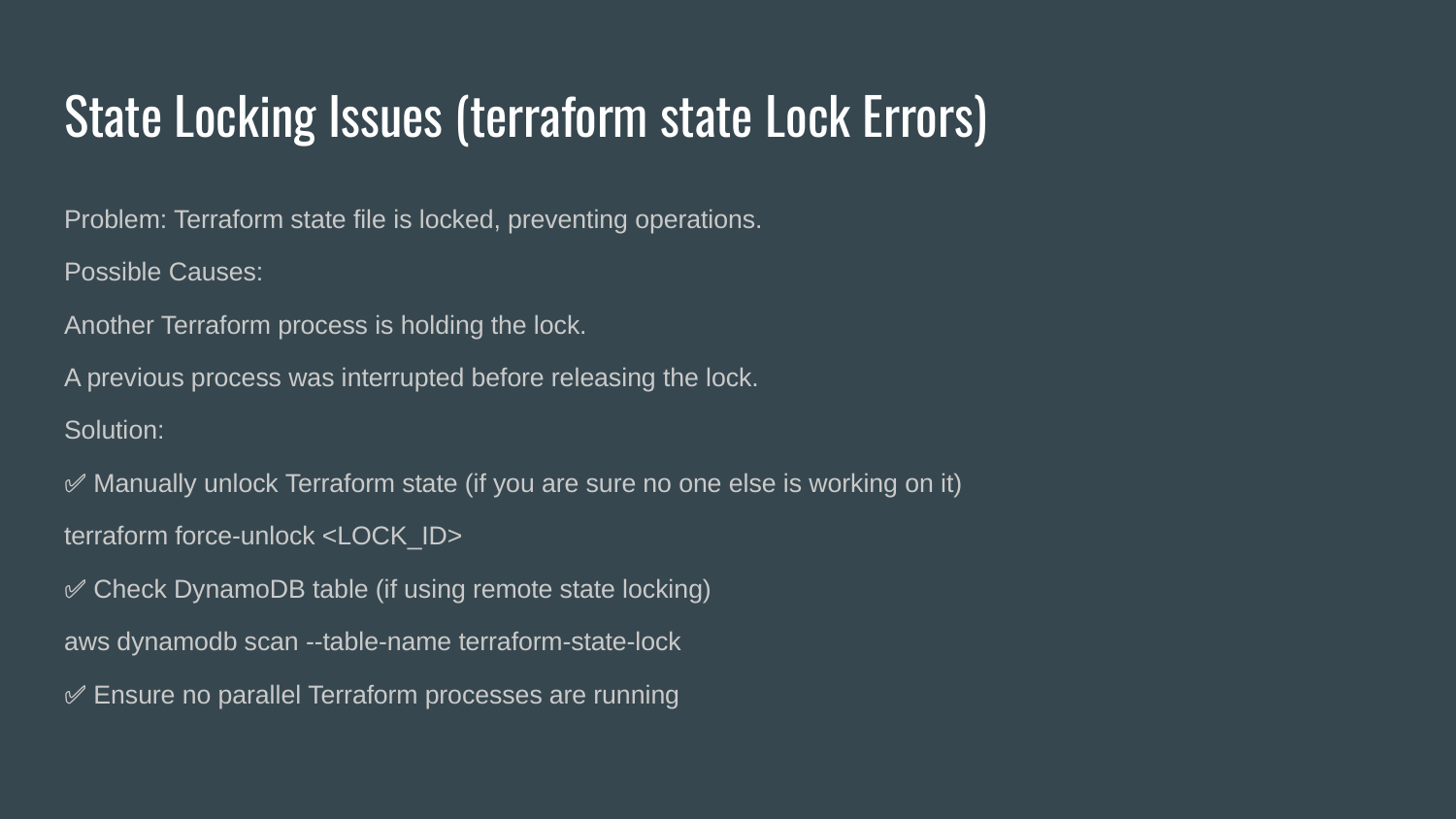

# State Locking Issues (terraform state Lock Errors)
Problem: Terraform state file is locked, preventing operations.
Possible Causes:
Another Terraform process is holding the lock.
A previous process was interrupted before releasing the lock.
Solution:
✅ Manually unlock Terraform state (if you are sure no one else is working on it)
terraform force-unlock <LOCK_ID>
✅ Check DynamoDB table (if using remote state locking)
aws dynamodb scan --table-name terraform-state-lock
✅ Ensure no parallel Terraform processes are running